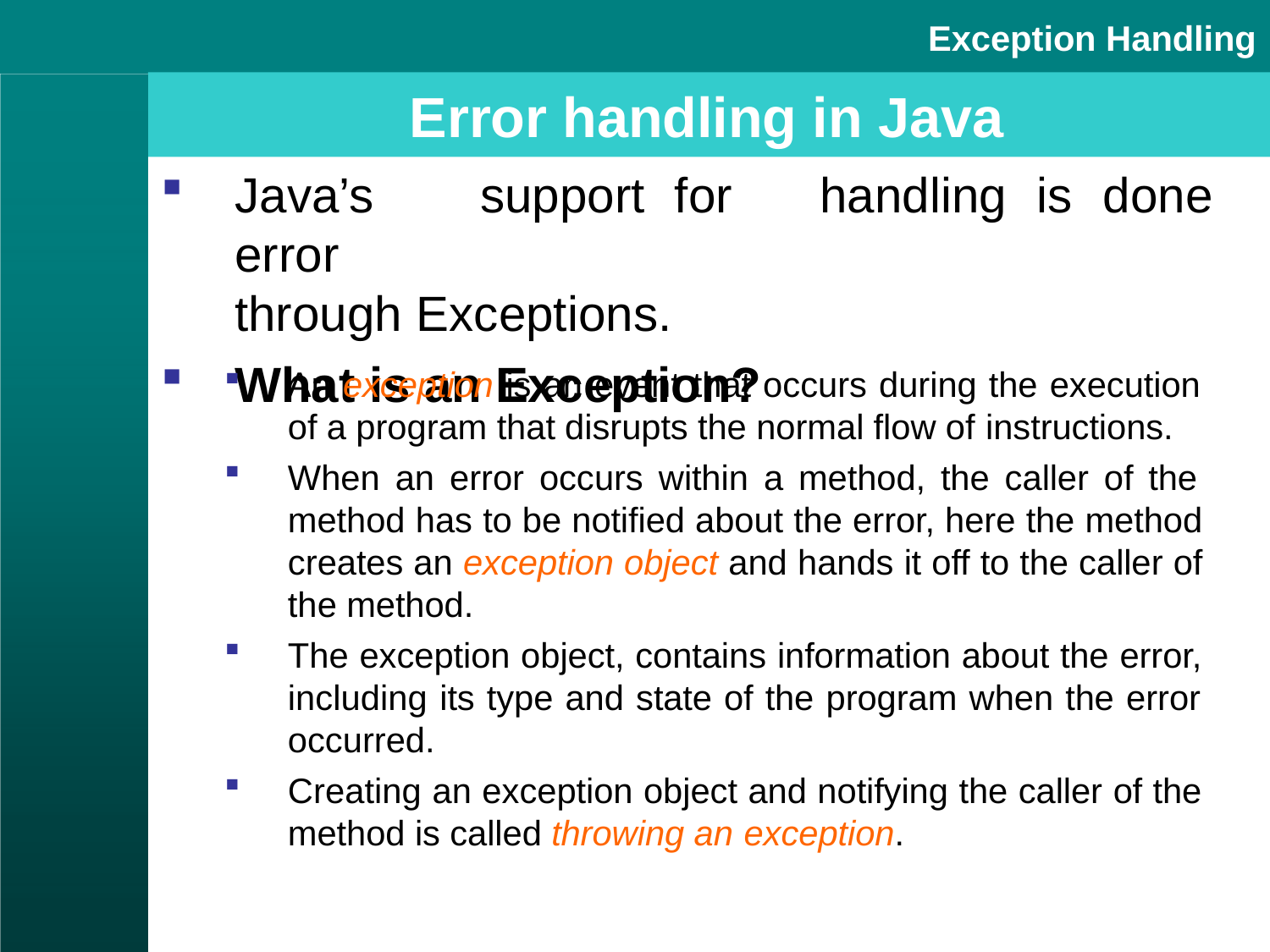

Exception Handling

# Error handling in Java

Java’s	support	for	error
through Exceptions.
What is an Exception?
handling
is	done
An exception is an event that occurs during the execution  of a program that disrupts the normal flow of instructions.
When an error occurs within a method, the caller of the  method has to be notified about the error, here the method  creates an exception object and hands it off to the caller of  the method.
The exception object, contains information about the error,  including its type and state of the program when the error  occurred.
Creating an exception object and notifying the caller of the  method is called throwing an exception.